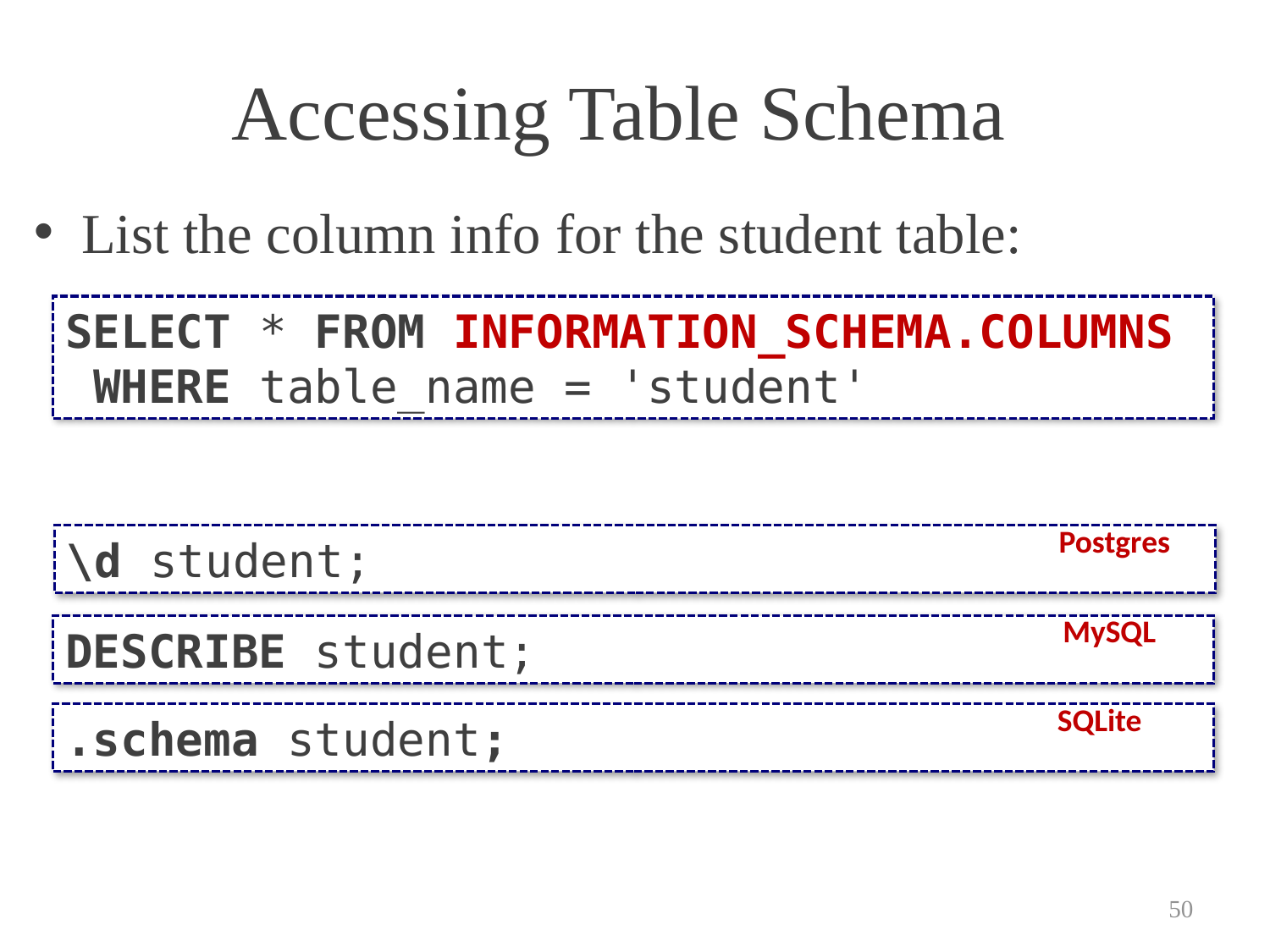

# Accessing Table Schema
List the column info for the student table:
SELECT * FROM INFORMATION_SCHEMA.COLUMNS
 WHERE table_name = 'student'
Postgres
\d student;
MySQL
DESCRIBE student;
SQLite
.schema student;

50